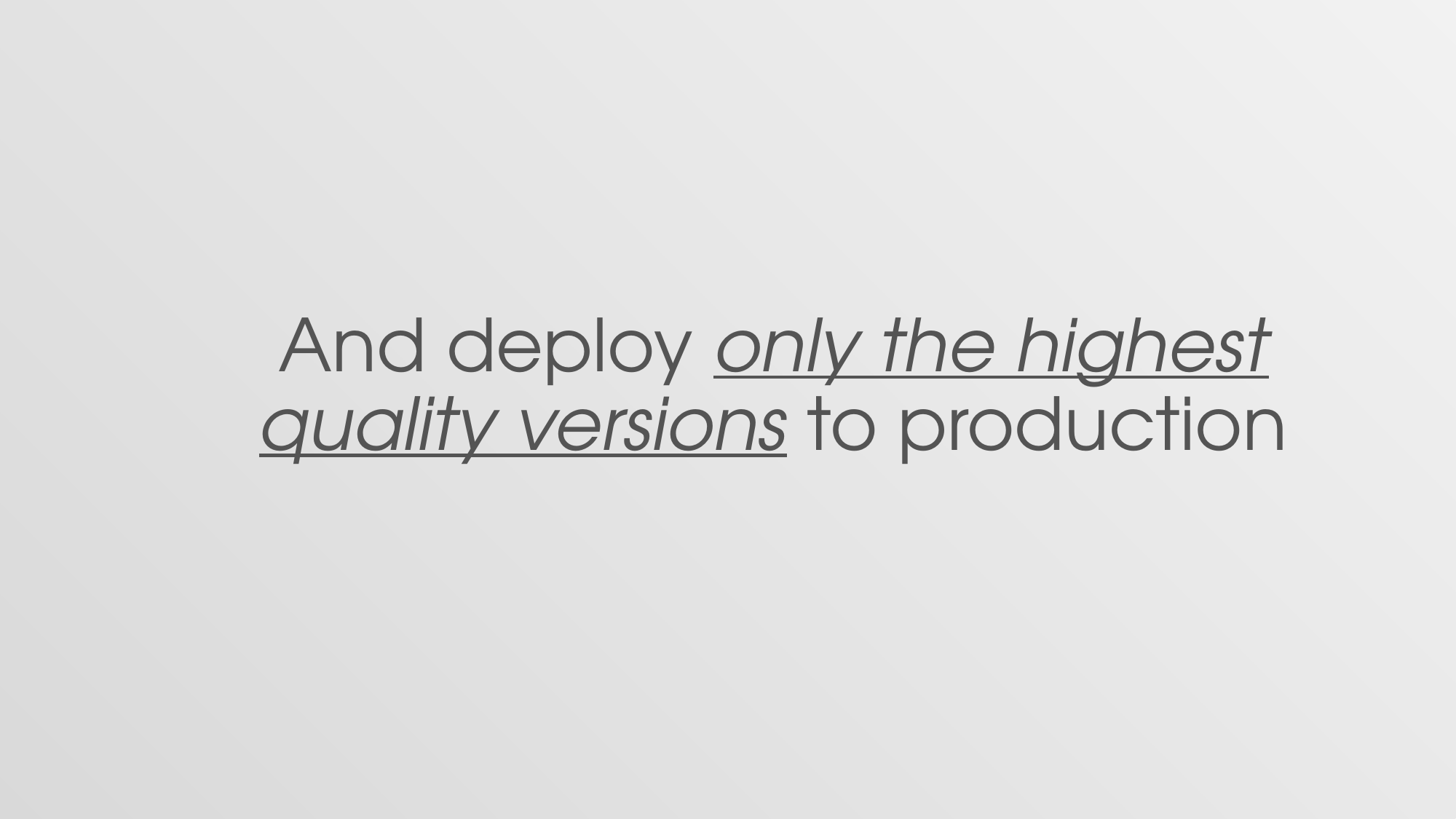

And deploy only the highest quality versions to production